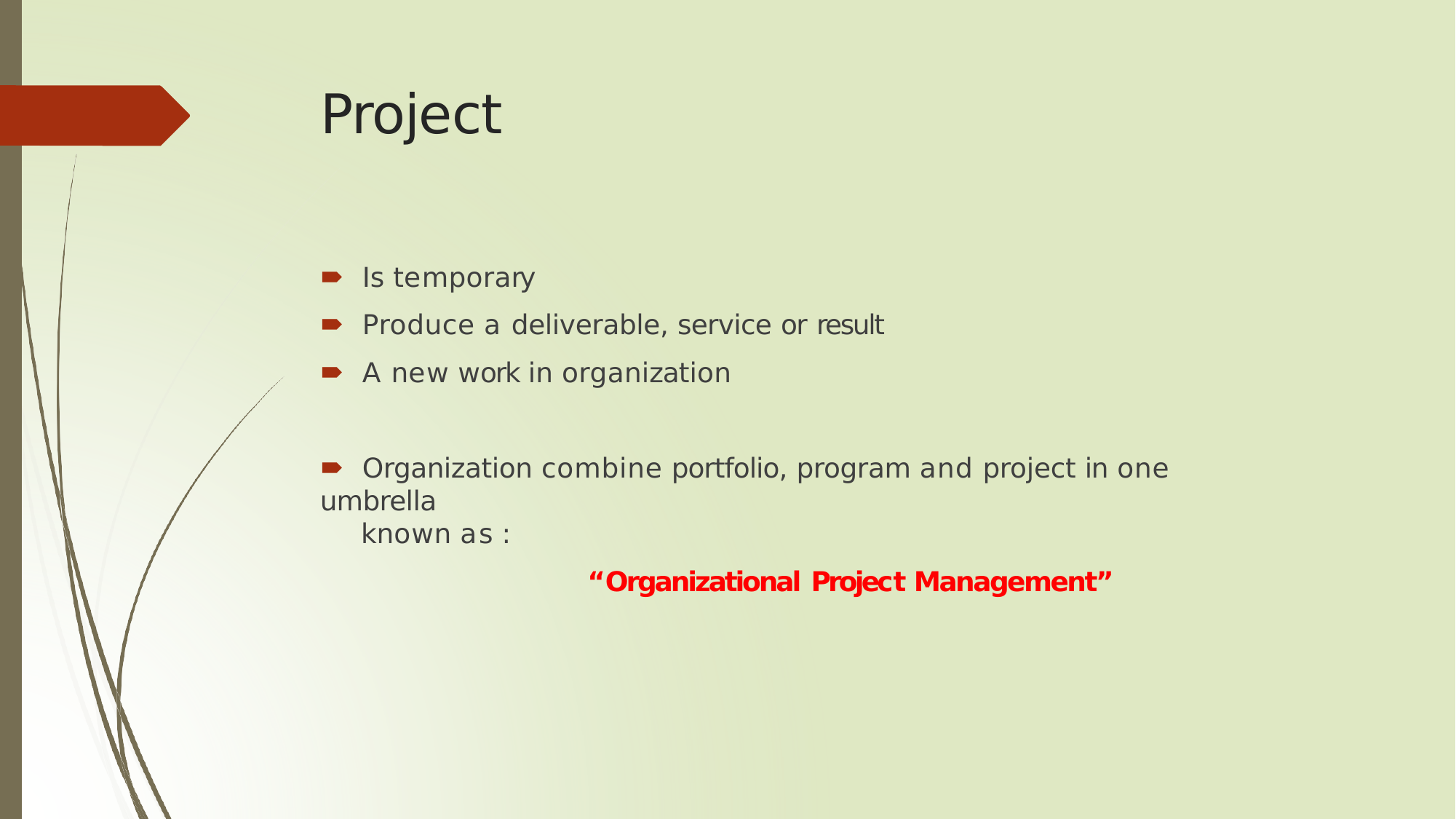

# Project
🠶	Is temporary
🠶	Produce a deliverable, service or result
🠶	A new work in organization

🠶	Organization combine portfolio, program and project in one umbrella
known as :
“Organizational Project Management”